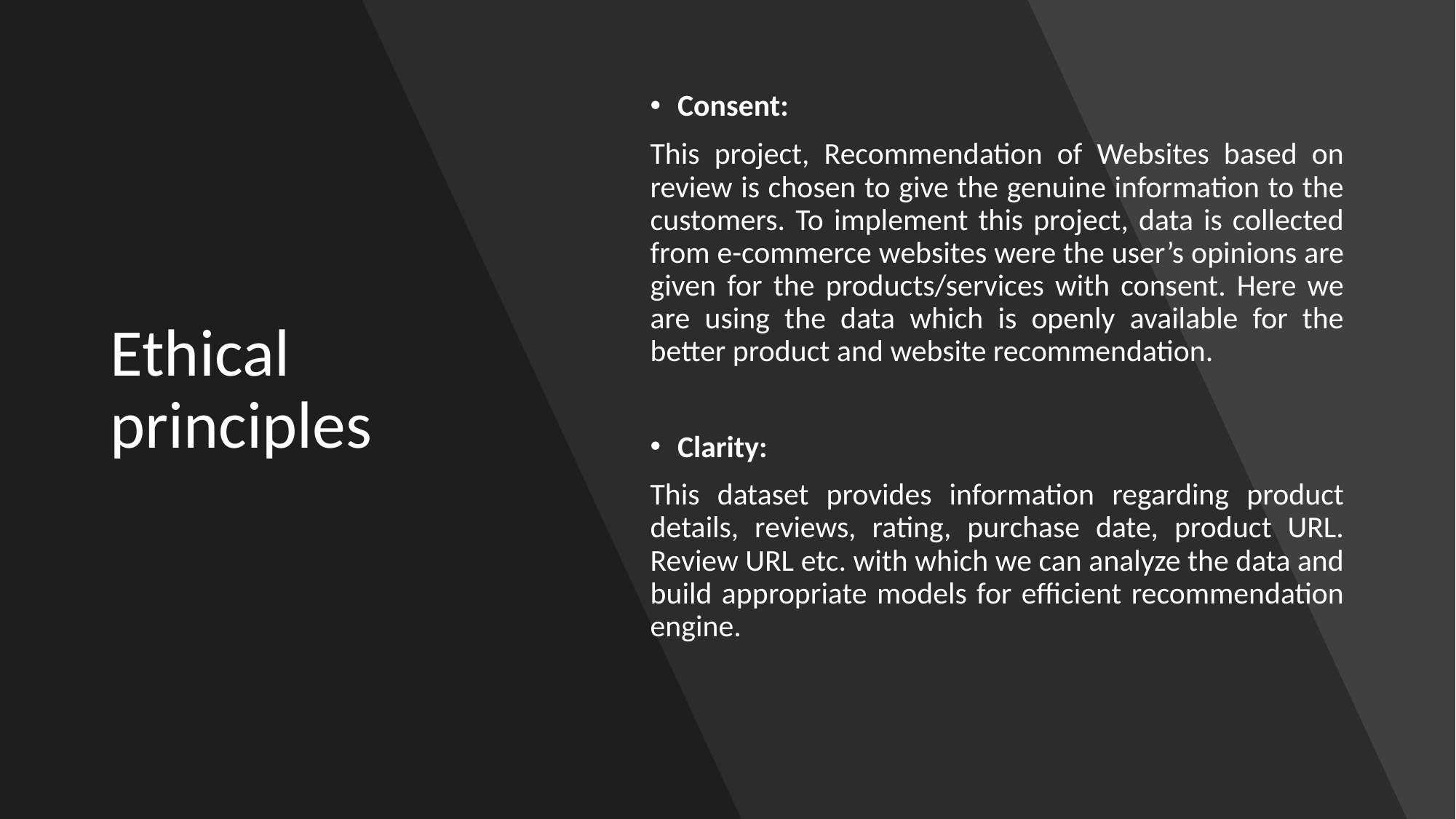

# Ethical principles
Consent:
This project, Recommendation of Websites based on review is chosen to give the genuine information to the customers. To implement this project, data is collected from e-commerce websites were the user’s opinions are given for the products/services with consent. Here we are using the data which is openly available for the better product and website recommendation.

Clarity:
This dataset provides information regarding product details, reviews, rating, purchase date, product URL. Review URL etc. with which we can analyze the data and build appropriate models for efficient recommendation engine.